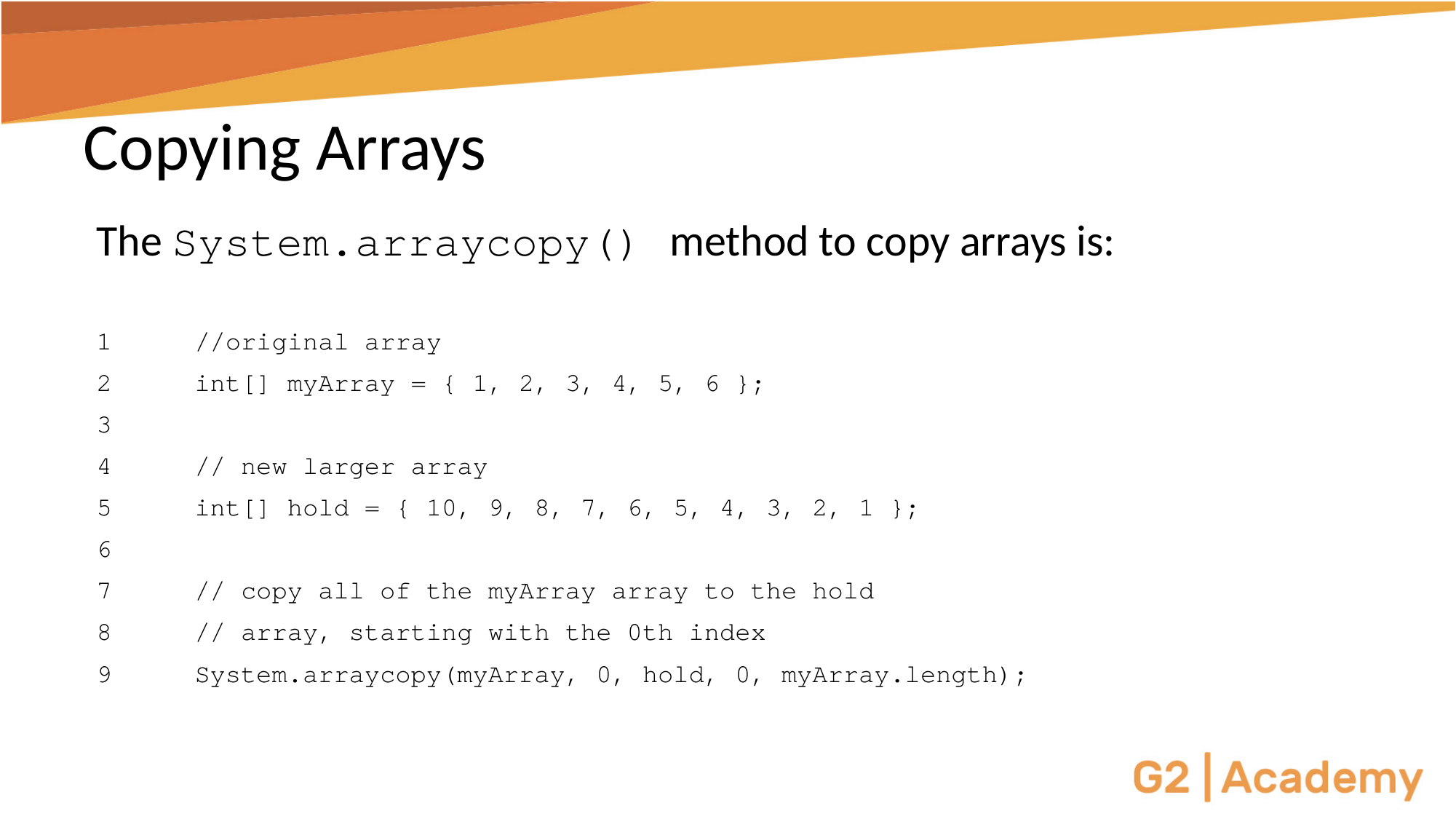

# Copying Arrays
The System.arraycopy() method to copy arrays is:

1 	//original array
2 	int[] myArray = { 1, 2, 3, 4, 5, 6 };
3
4 	// new larger array
5 	int[] hold = { 10, 9, 8, 7, 6, 5, 4, 3, 2, 1 };
6
7 	// copy all of the myArray array to the hold
8 	// array, starting with the 0th index
9 	System.arraycopy(myArray, 0, hold, 0, myArray.length);